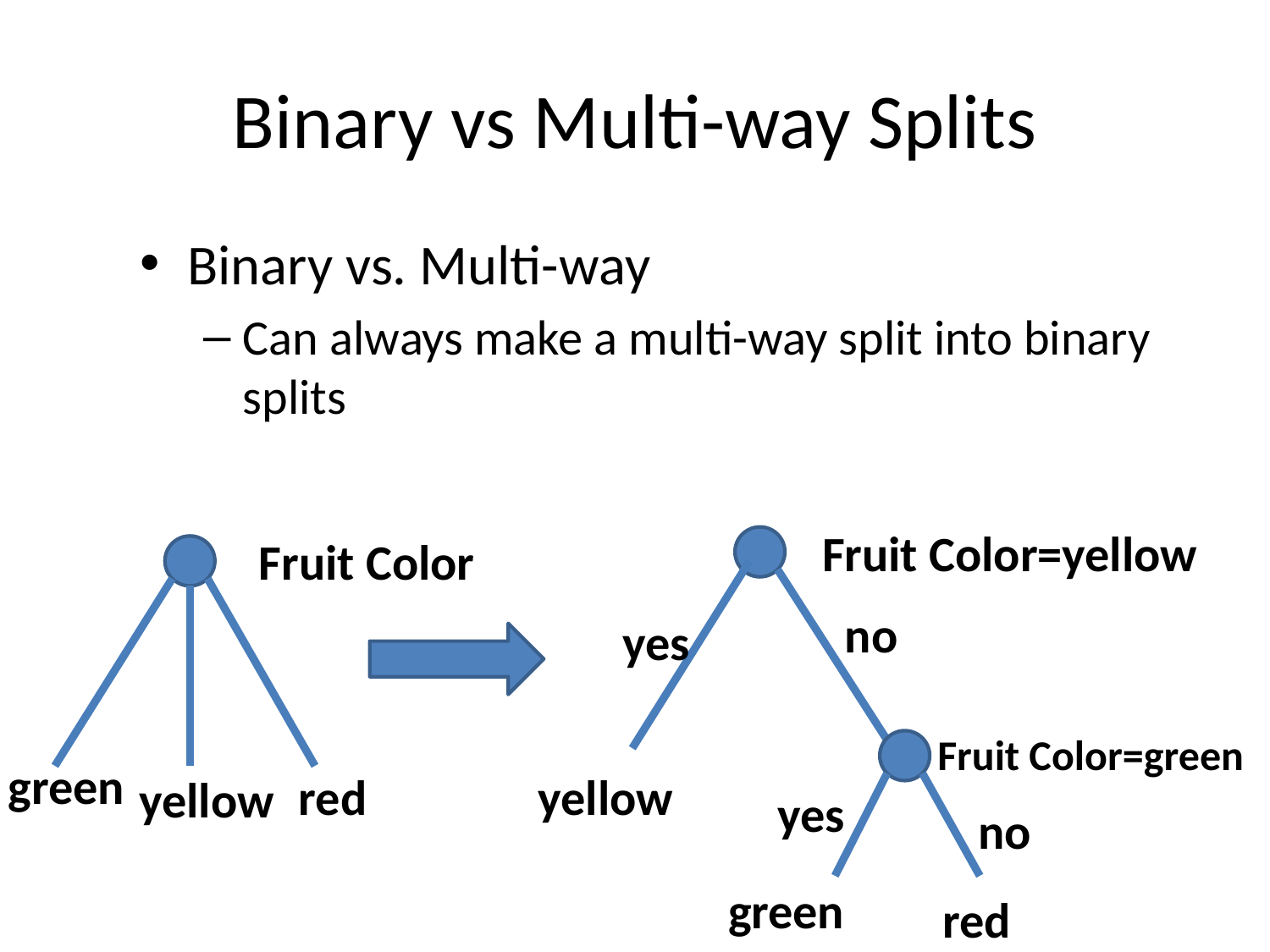

# Binary vs Multi-way Splits
Binary vs. Multi-way
Can always make a multi-way split into binary splits
Fruit Color=yellow
Fruit Color

no
yes

Fruit Color=green

green
red
yellow
yellow
yes
no
green
red